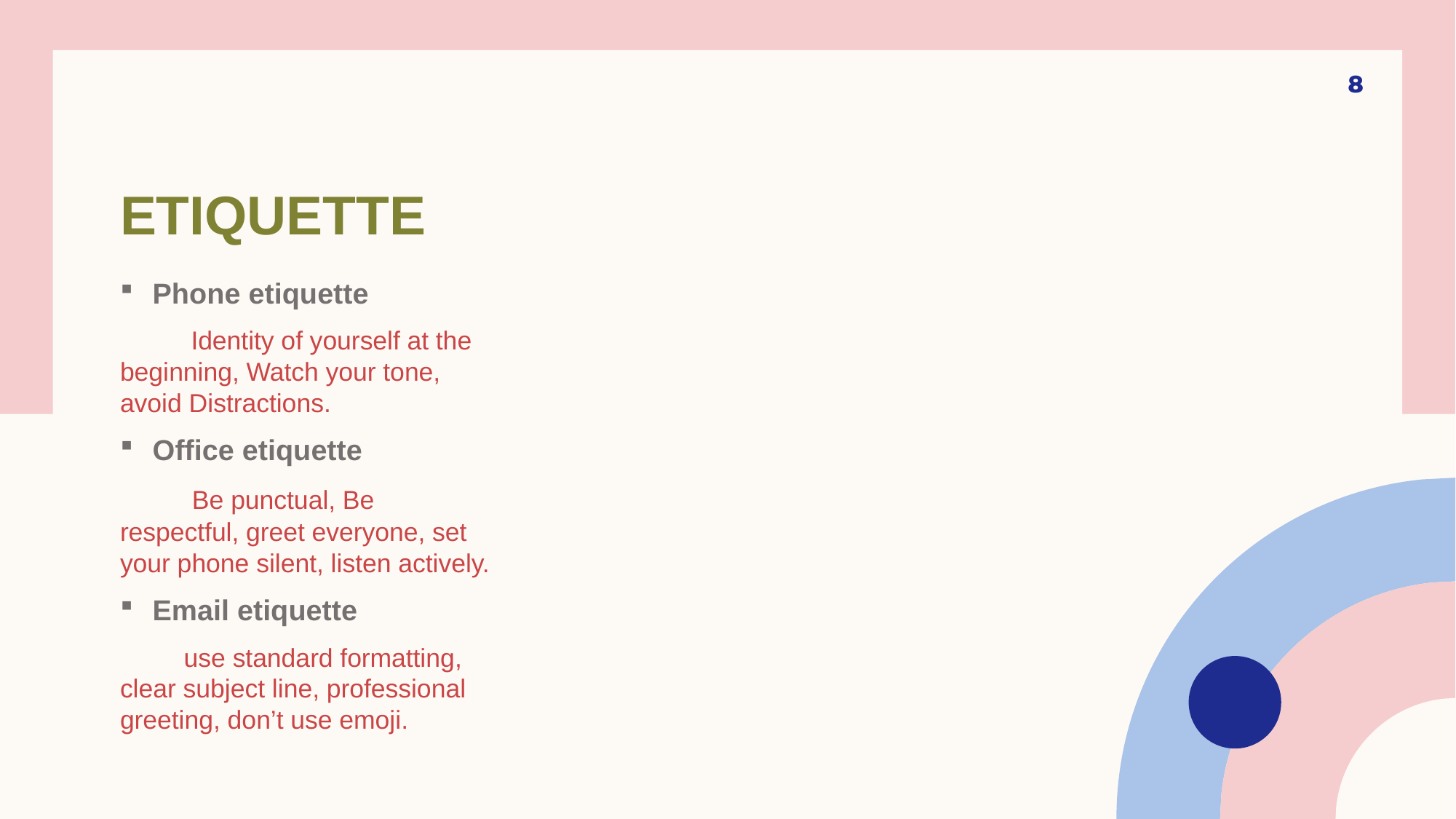

8
# etiquette
Phone etiquette
          Identity of yourself at the beginning, Watch your tone, avoid Distractions.
Office etiquette
         Be punctual, Be respectful, greet everyone, set your phone silent, listen actively.
Email etiquette
         use standard formatting, clear subject line, professional greeting, don’t use emoji.